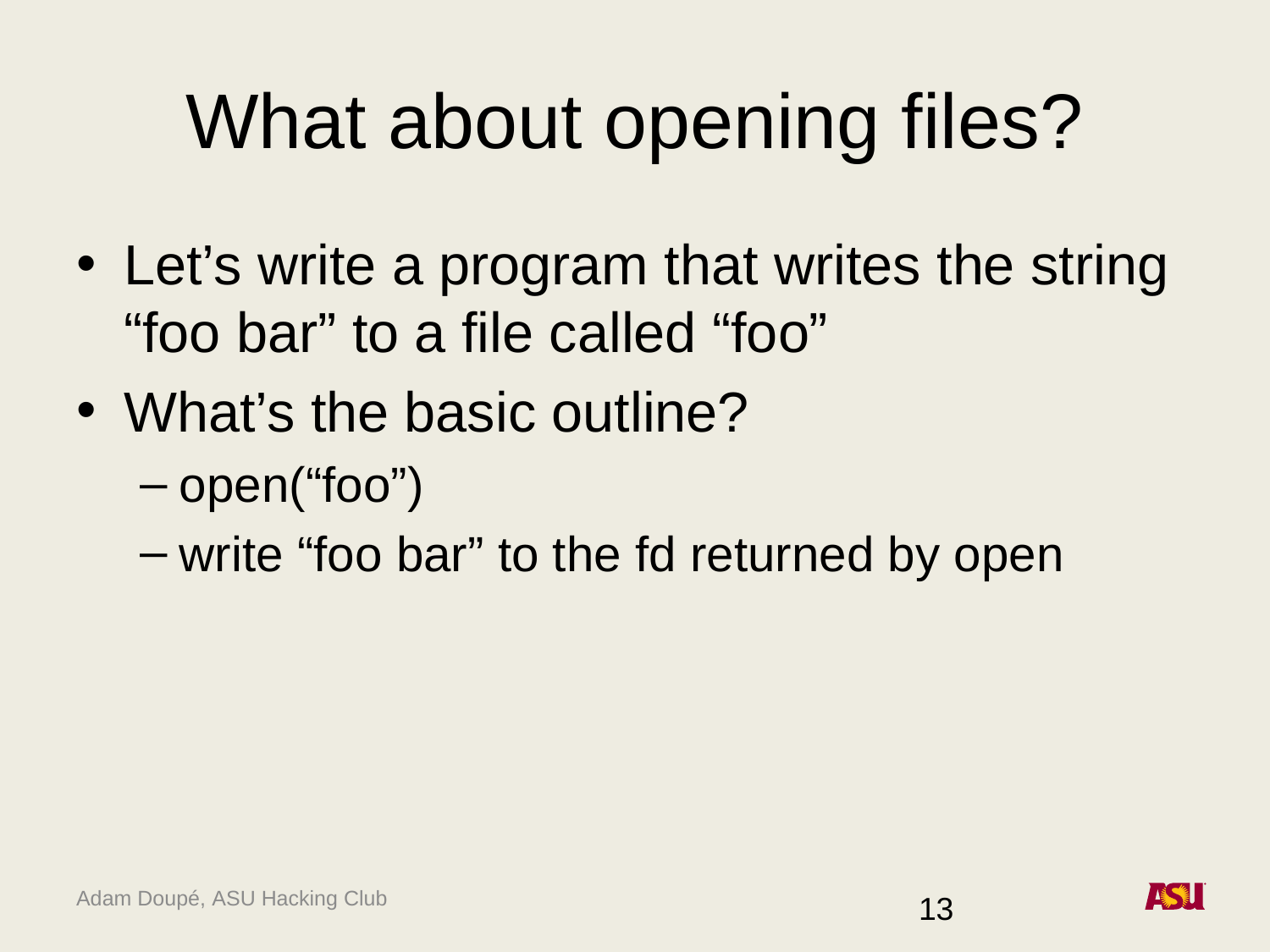

# What about opening files?
Let’s write a program that writes the string “foo bar” to a file called “foo”
What’s the basic outline?
open(“foo”)
write “foo bar” to the fd returned by open
13